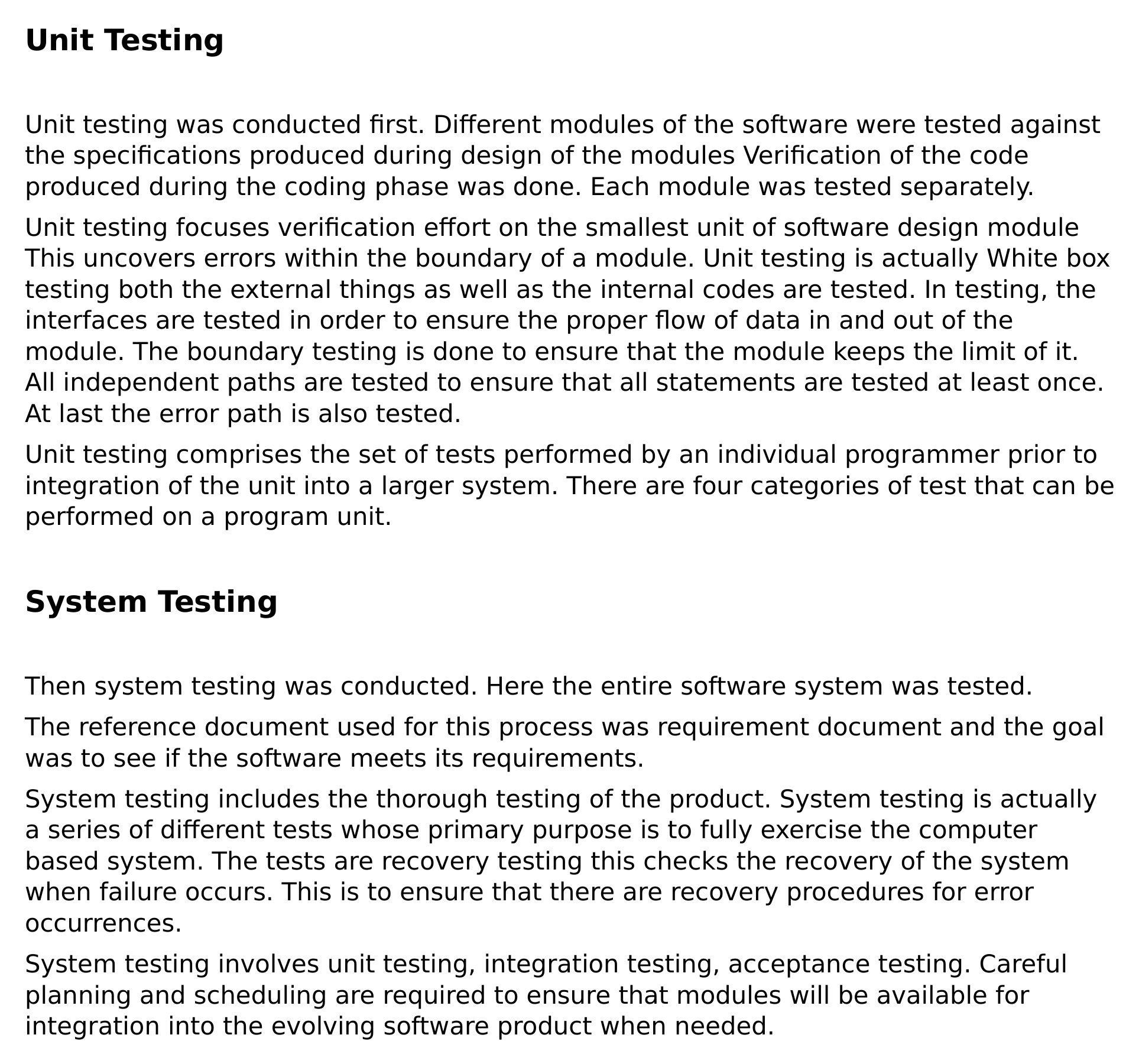

Unit Testing

Unit testing was conducted first. Different modules of the software were tested against the specifications produced during design of the modules Verification of the code produced during the coding phase was done. Each module was tested separately.
Unit testing focuses verification effort on the smallest unit of software design module This uncovers errors within the boundary of a module. Unit testing is actually White box testing both the external things as well as the internal codes are tested. In testing, the interfaces are tested in order to ensure the proper flow of data in and out of the module. The boundary testing is done to ensure that the module keeps the limit of it. All independent paths are tested to ensure that all statements are tested at least once. At last the error path is also tested.
Unit testing comprises the set of tests performed by an individual programmer prior to integration of the unit into a larger system. There are four categories of test that can be performed on a program unit.

System Testing

Then system testing was conducted. Here the entire software system was tested.
The reference document used for this process was requirement document and the goal was to see if the software meets its requirements.
System testing includes the thorough testing of the product. System testing is actually a series of different tests whose primary purpose is to fully exercise the computer based system. The tests are recovery testing this checks the recovery of the system when failure occurs. This is to ensure that there are recovery procedures for error occurrences.
System testing involves unit testing, integration testing, acceptance testing. Careful planning and scheduling are required to ensure that modules will be available for integration into the evolving software product when needed.